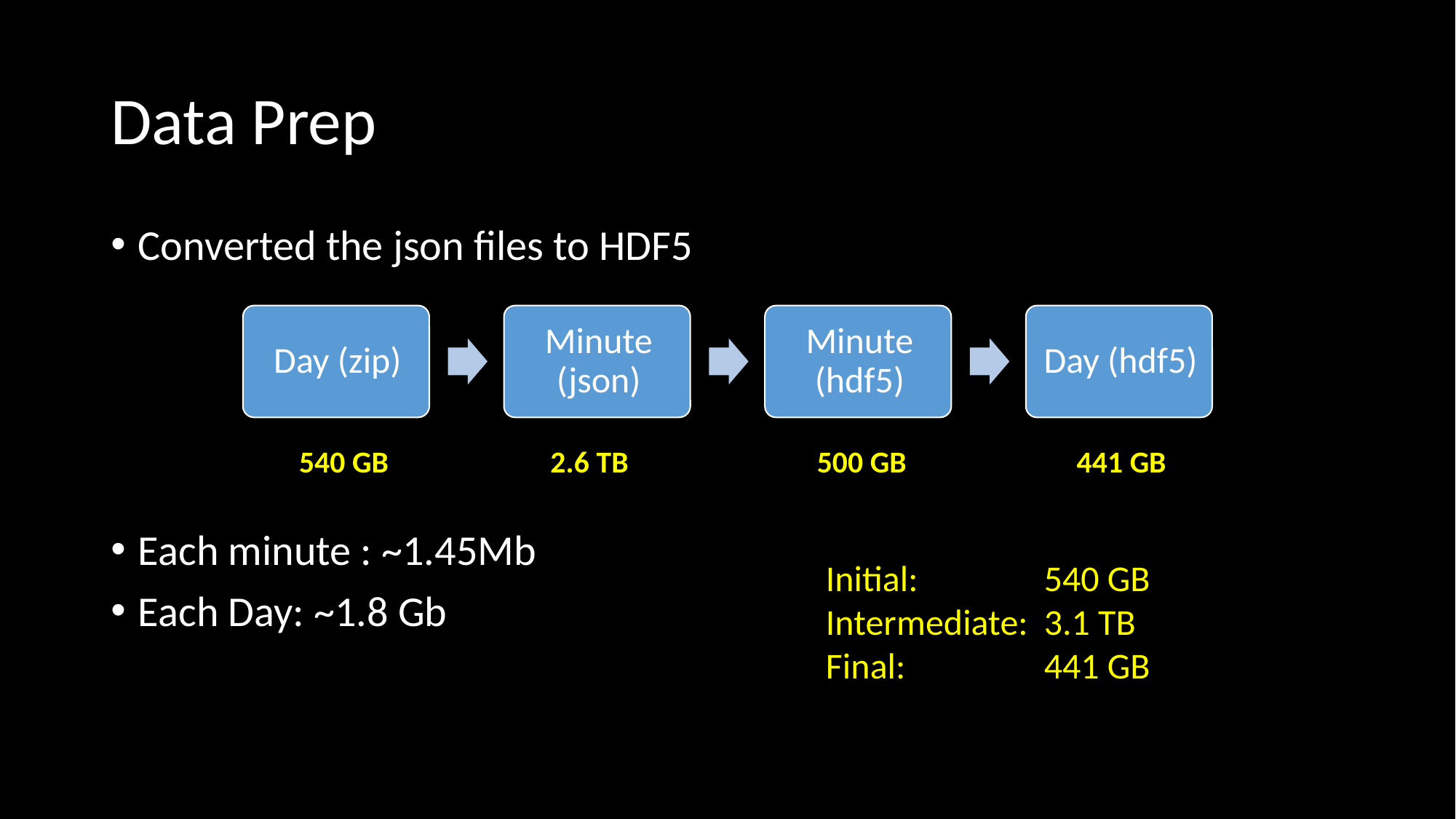

# Data Prep
Converted the json files to HDF5

Each minute : ~1.45Mb
Each Day: ~1.8 Gb

Day (zip)

Minute (json)

Minute (hdf5)

Day (hdf5)
	           540 GB		2.6 TB		       500 GB	             441 GB
Initial:		540 GB
Intermediate:	3.1 TB
Final:		441 GB